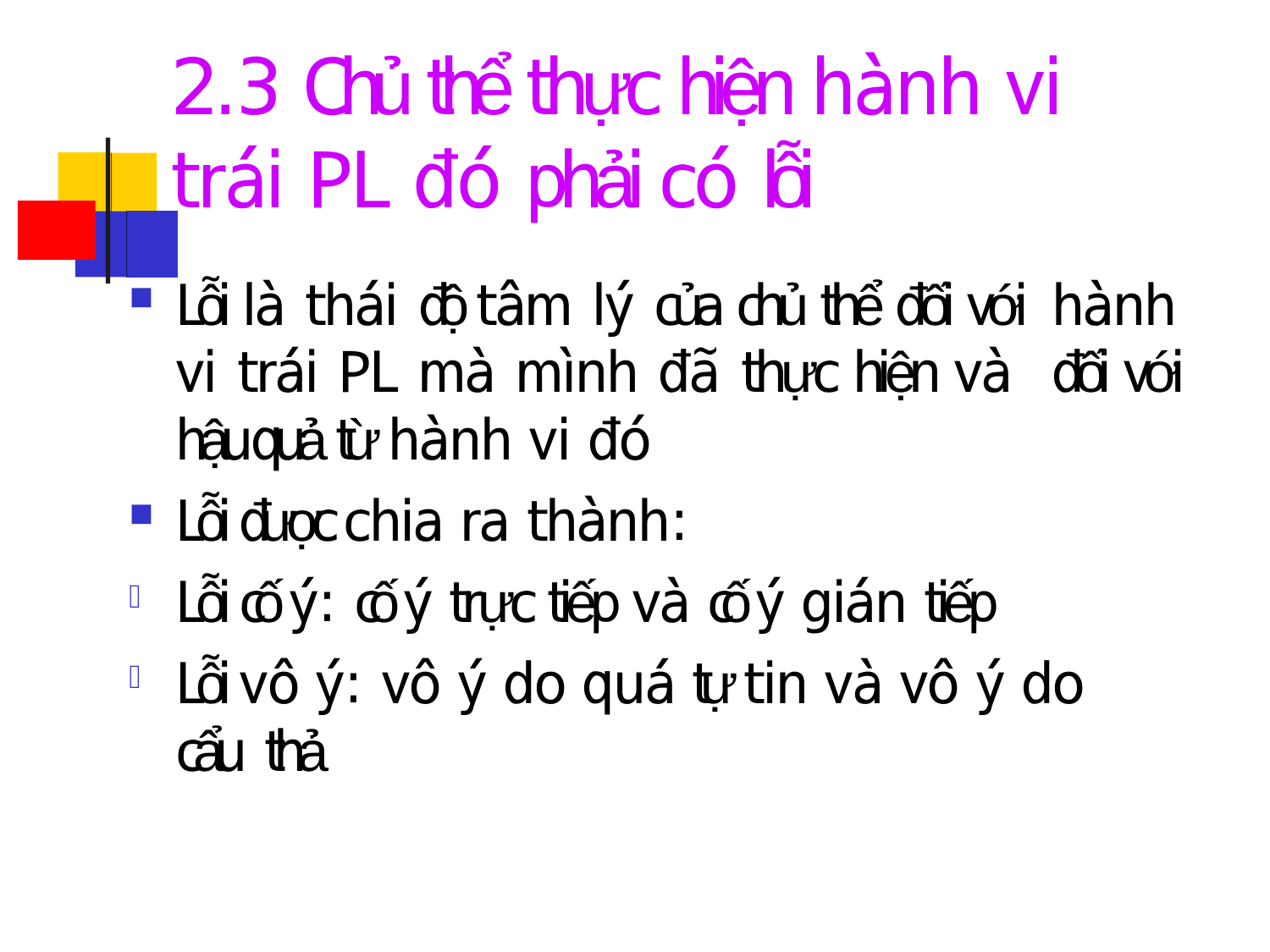

# 2.3 Chủ thể thực hiện hành vi  trái PL đó phải có lỗi
Lỗi là thái độ tâm lý của chủ thể đối với  hành vi trái PL mà mình đã thực hiện và  đối với hậu quả từ hành vi đó
Lỗi được chia ra thành:
Lỗi cố ý: cố ý trực tiếp và cố ý gián tiếp
Lỗi vô ý: vô ý do quá tự tin và vô ý do  cẩu thả